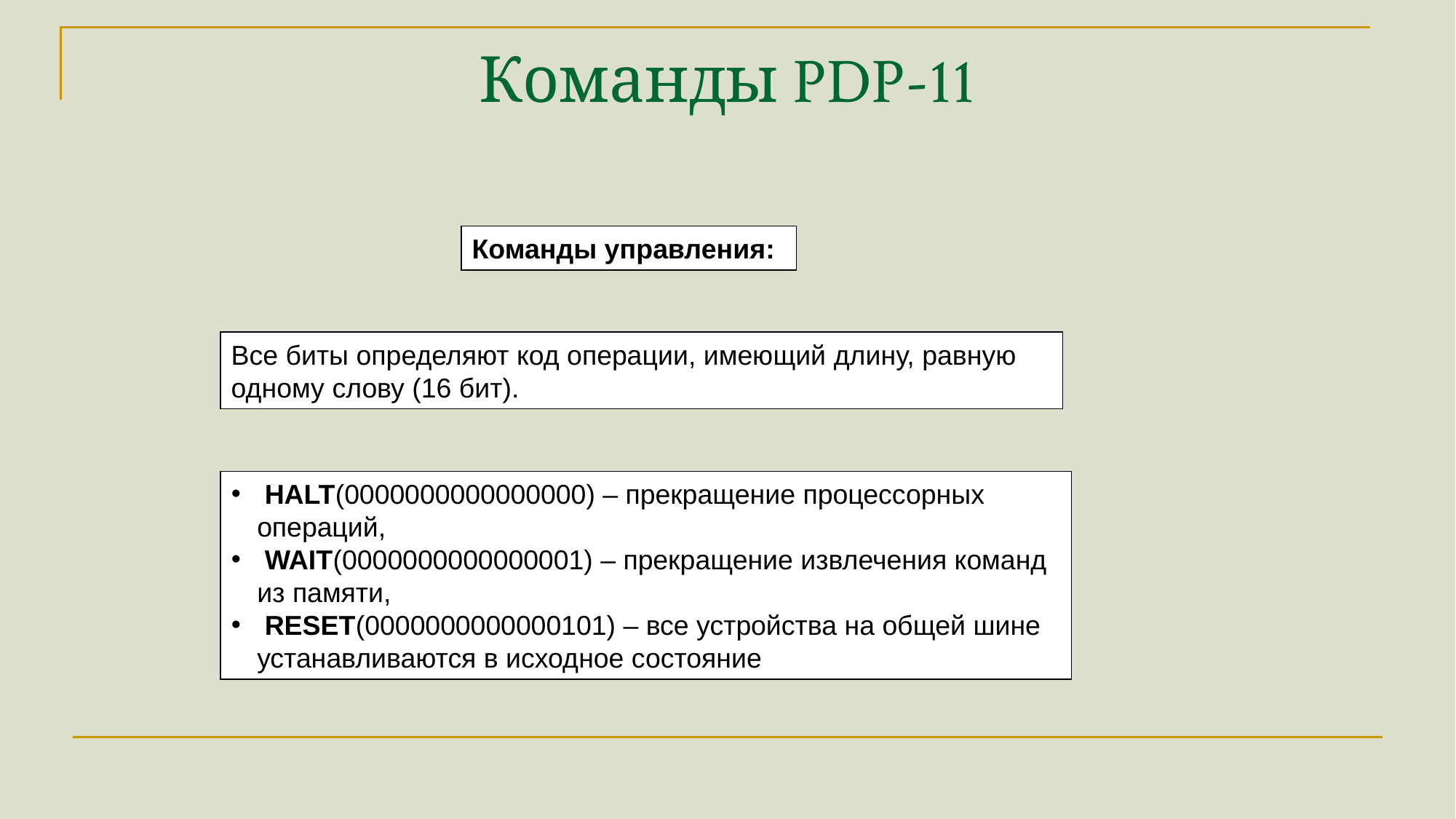

# Команды PDP-11
Команды управления:
Все биты определяют код операции, имеющий длину, равную одному слову (16 бит).
 HALT(0000000000000000) – прекращение процессорных операций,
 WAIT(0000000000000001) – прекращение извлечения команд из памяти,
 RESET(0000000000000101) – все устройства на общей шине устанавливаются в исходное состояние